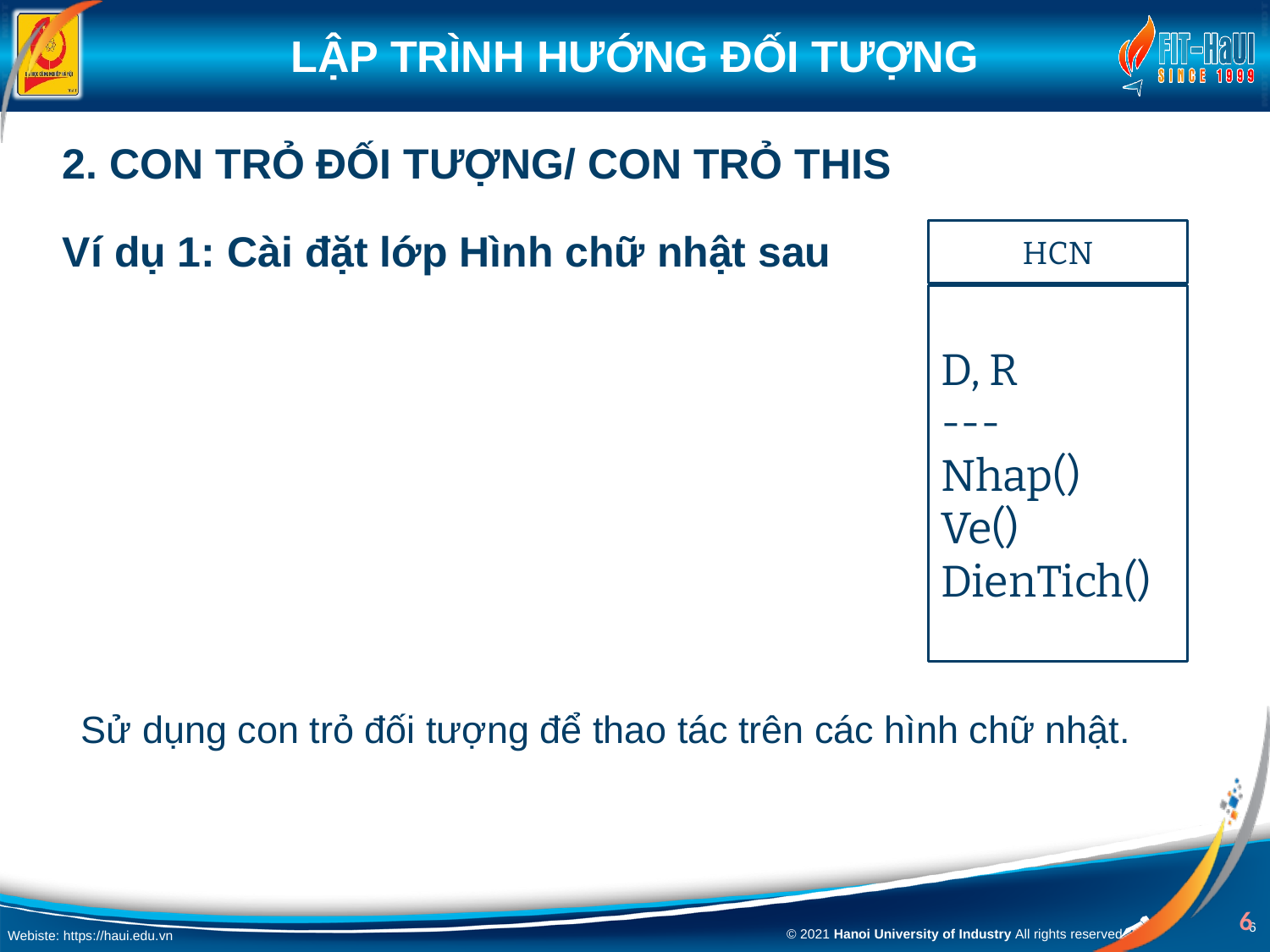

# 2. Con trỏ đối tượng/ Con trỏ this
Ví dụ 1: Cài đặt lớp Hình chữ nhật sau
HCN
D, R
---
Nhap()
Ve()
DienTich()
Sử dụng con trỏ đối tượng để thao tác trên các hình chữ nhật.
6